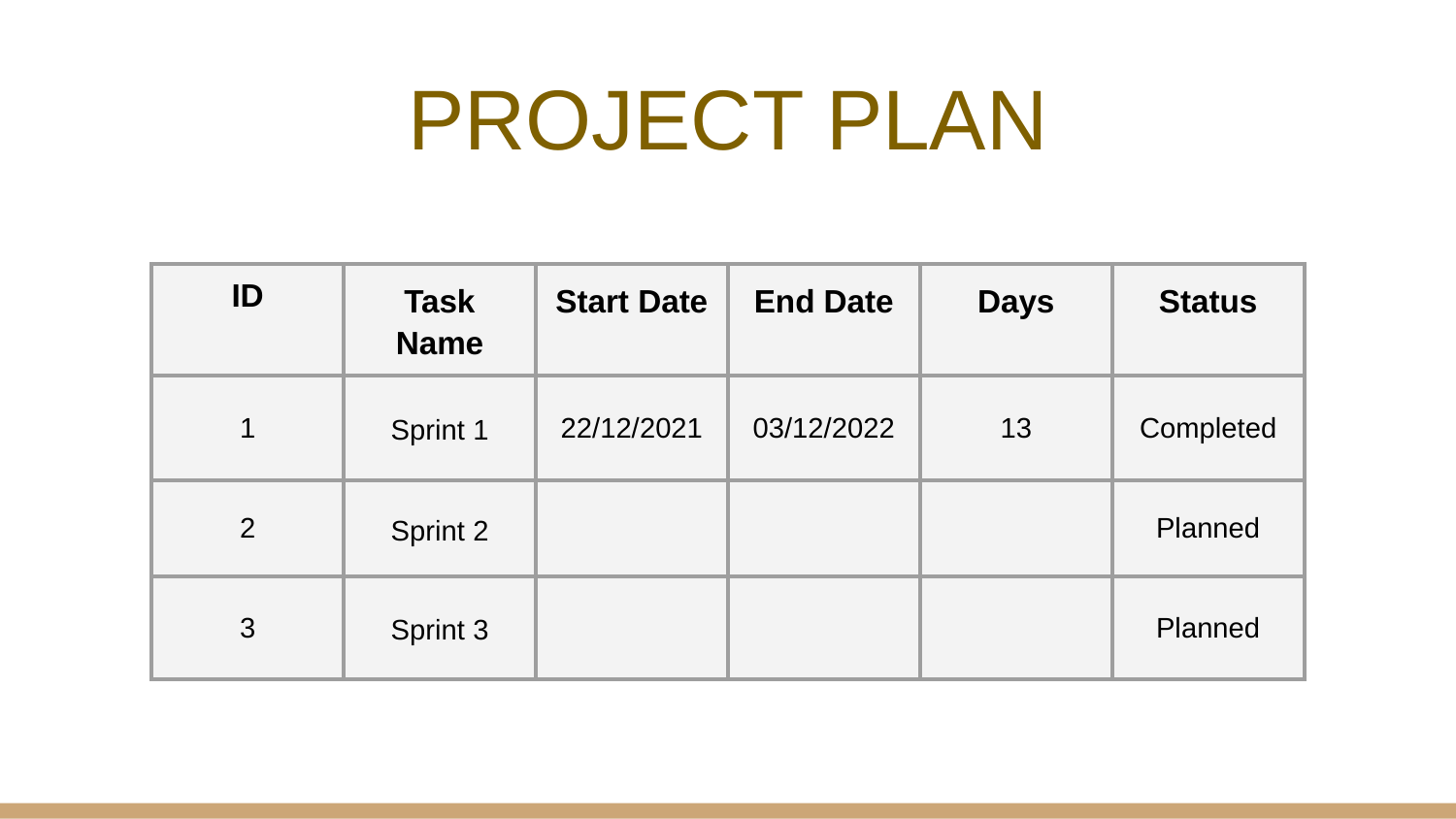

# PROJECT PLAN
| ID | Task Name | Start Date | End Date | Days | Status |
| --- | --- | --- | --- | --- | --- |
| 1 | Sprint 1 | 22/12/2021 | 03/12/2022 | 13 | Completed |
| 2 | Sprint 2 |  |  |  | Planned |
| 3 | Sprint 3 |  |  |  | Planned |